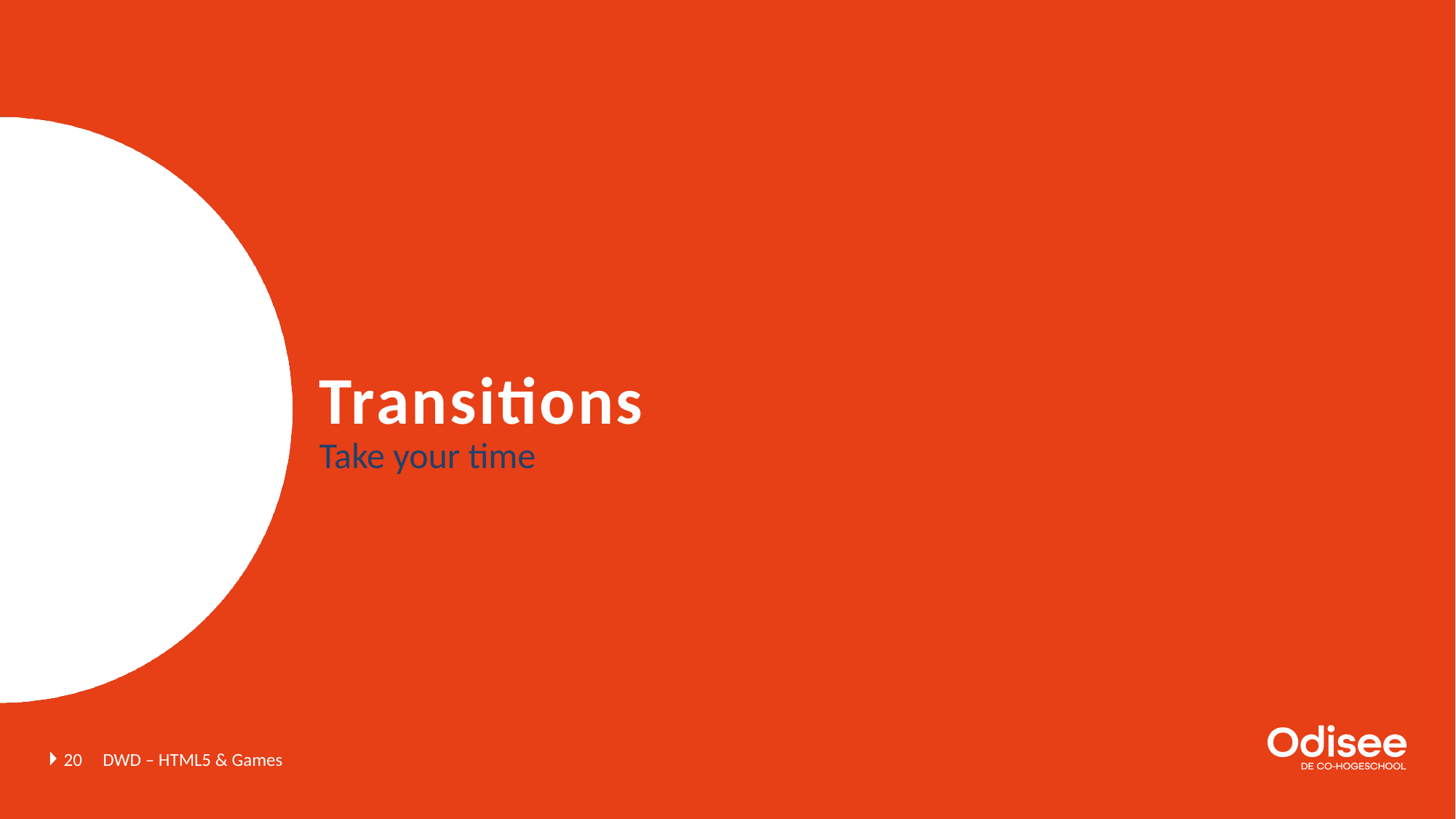

# Transitions
Take your time
20
DWD – HTML5 & Games